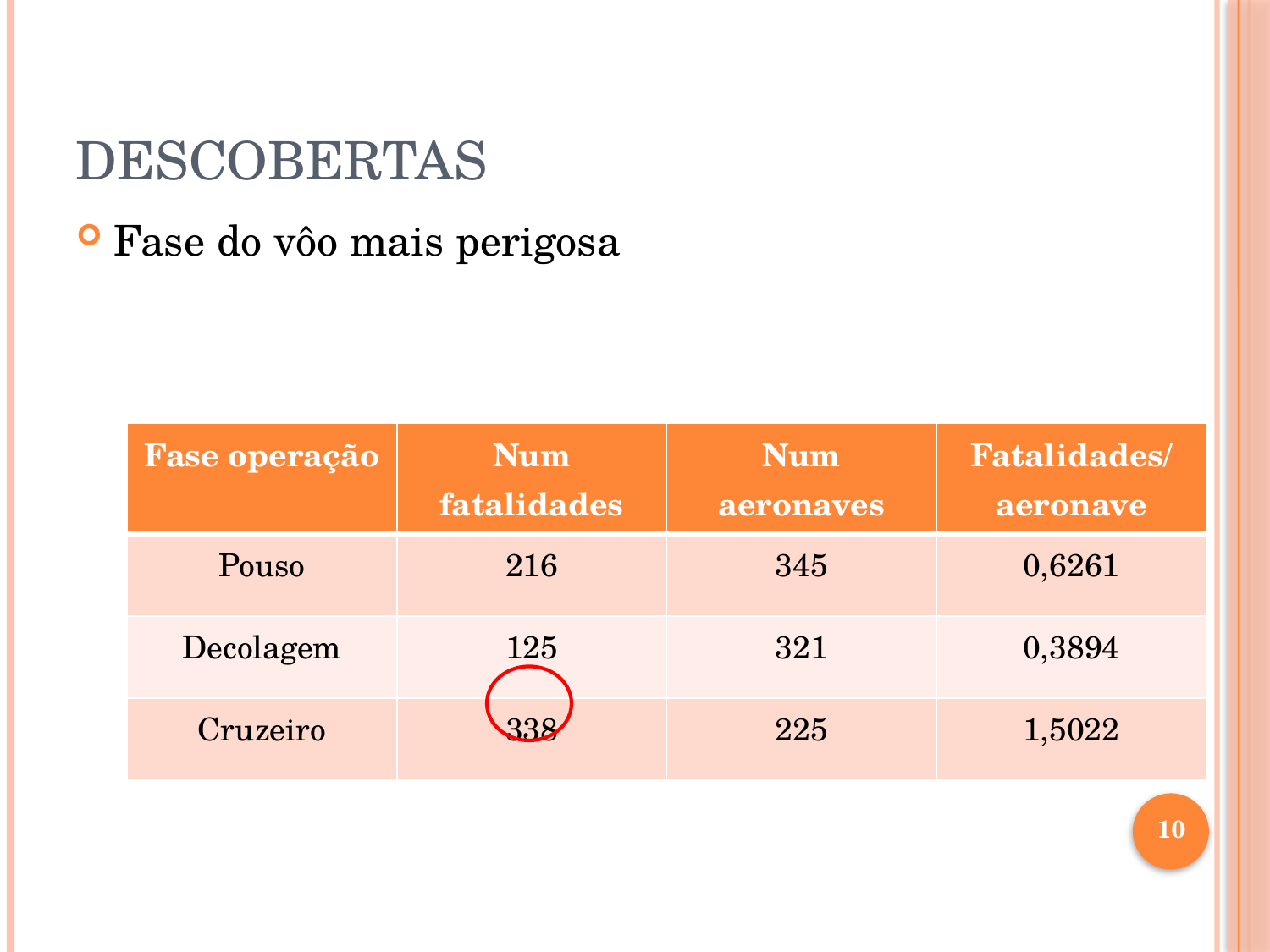

# Descobertas
Fase do vôo mais perigosa

| Fase operação | Num fatalidades | Num aeronaves | Fatalidades/aeronave |
| --- | --- | --- | --- |
| Pouso | 216 | 345 | 0,6261 |
| Decolagem | 125 | 321 | 0,3894 |
| Cruzeiro | 338 | 225 | 1,5022 |

10